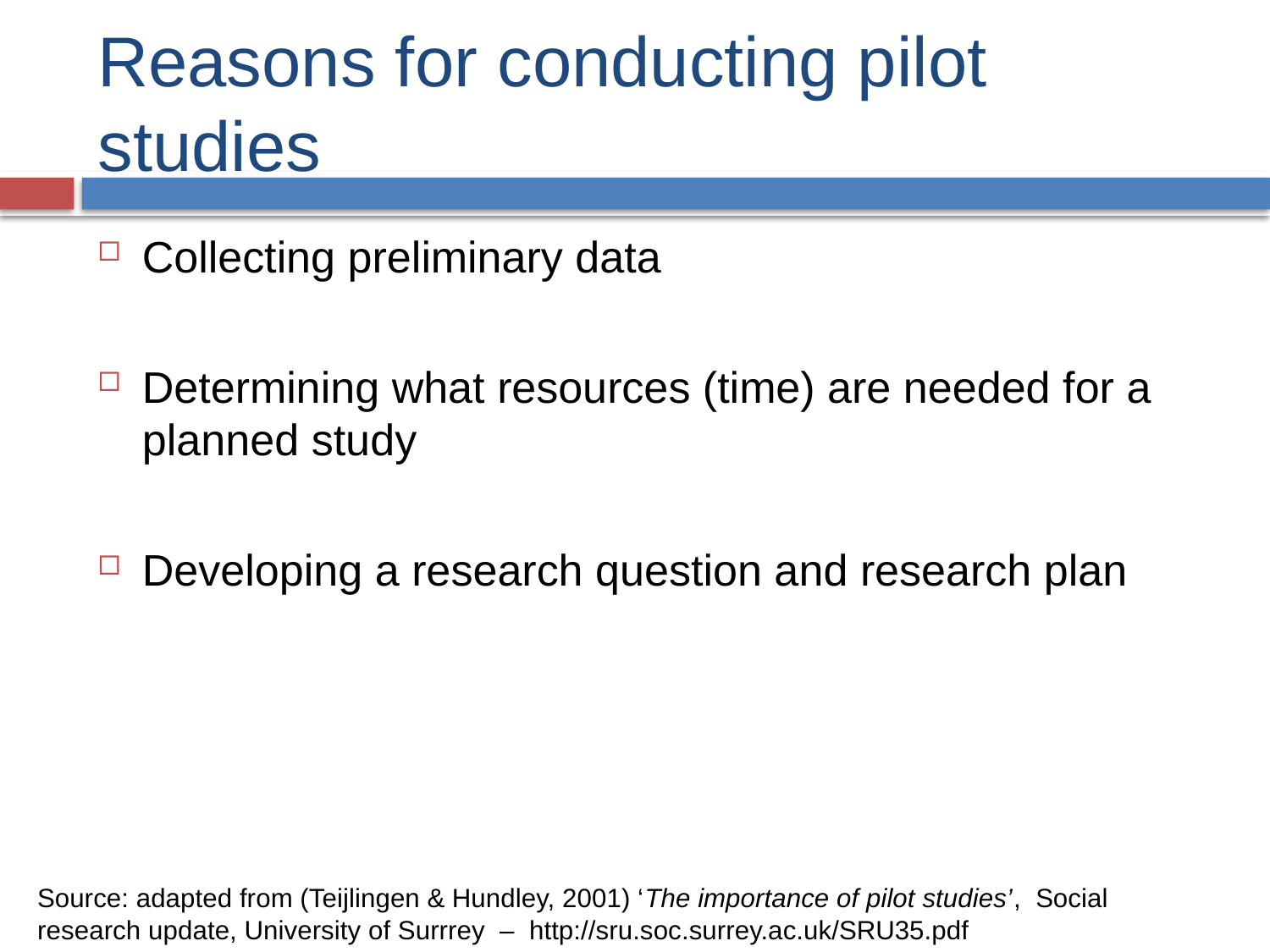

# Reasons for conducting pilot studies
Collecting preliminary data

Determining what resources (time) are needed for a planned study

Developing a research question and research plan

Source: adapted from (Teijlingen & Hundley, 2001) ‘The importance of pilot studies’,  Social research update, University of Surrrey  –  http://sru.soc.surrey.ac.uk/SRU35.pdf